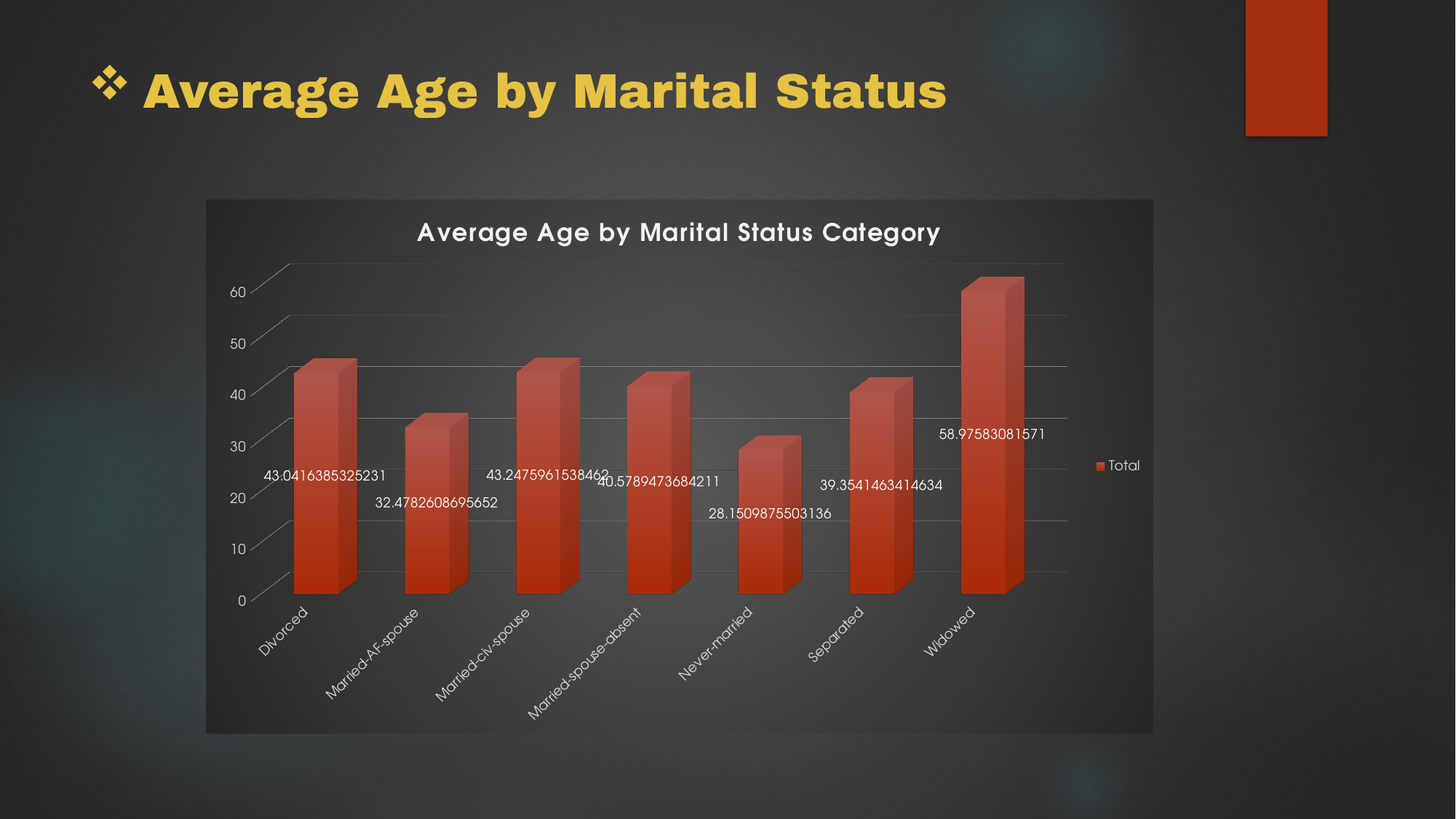

# Average Age by Marital Status

[unsupported chart]